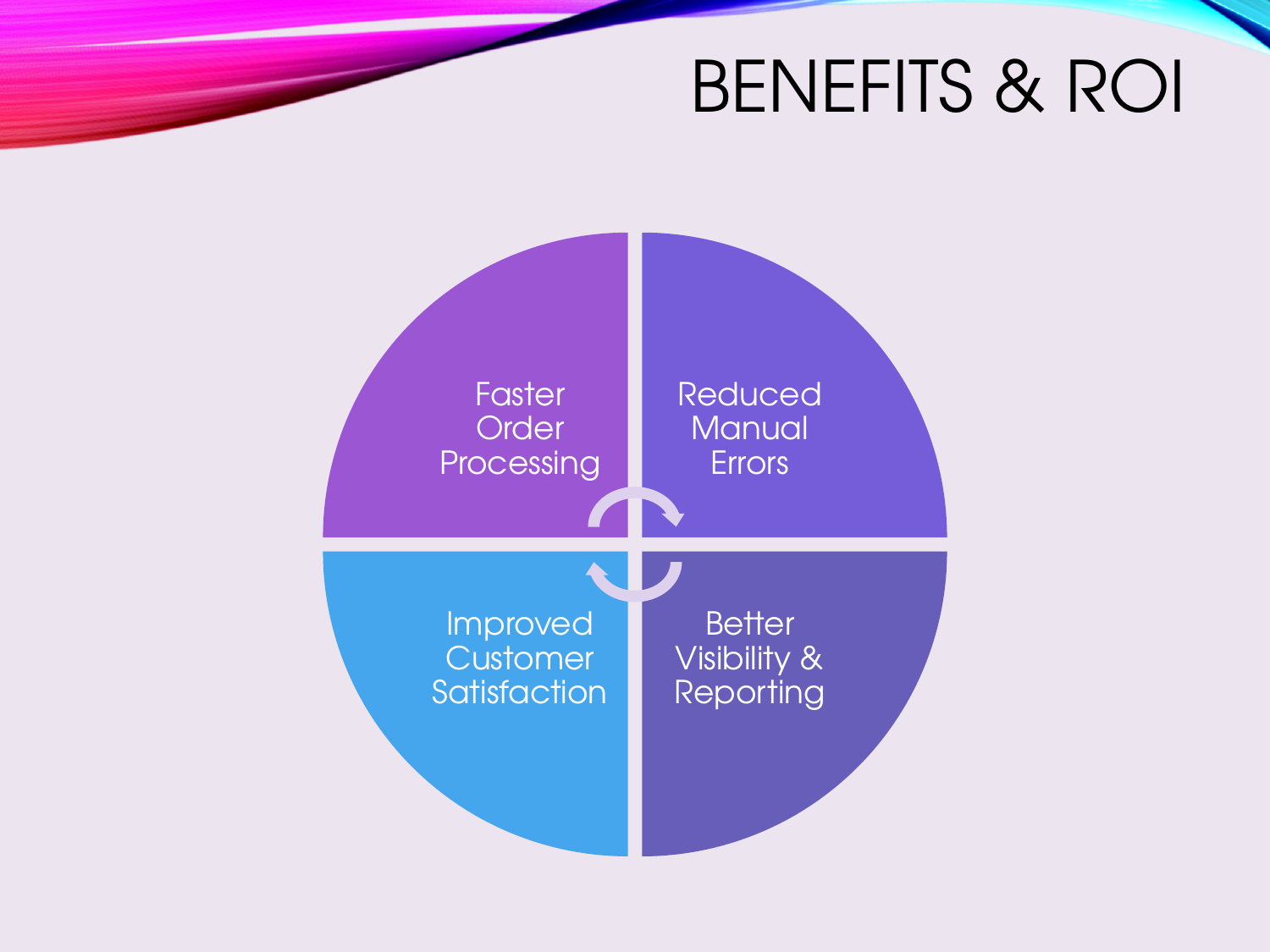

# Benefits & ROI
Faster Order Processing
Reduced Manual Errors
Better Visibility & Reporting
Improved Customer Satisfaction